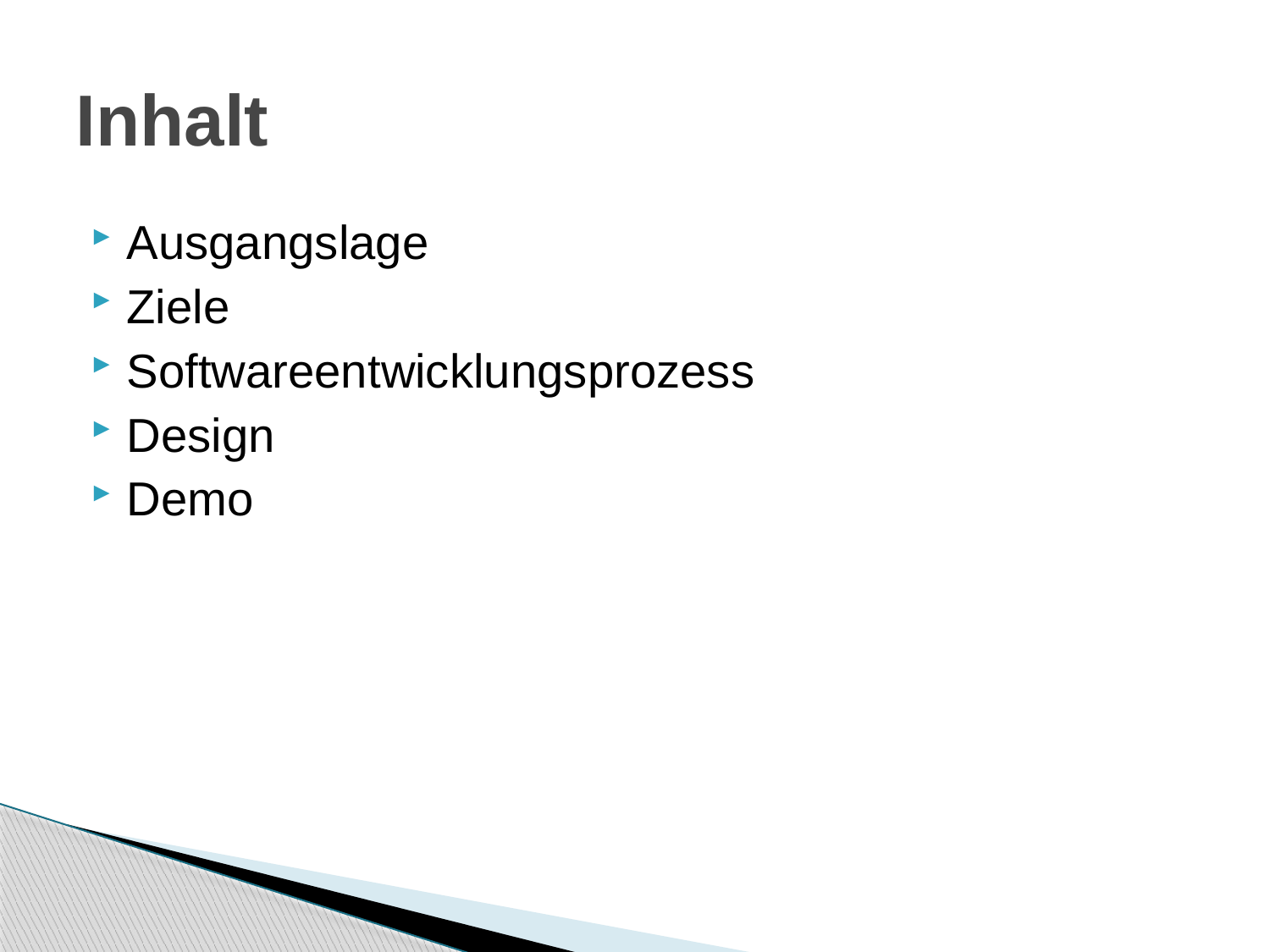

# Inhalt
Ausgangslage
Ziele
Softwareentwicklungsprozess
Design
Demo